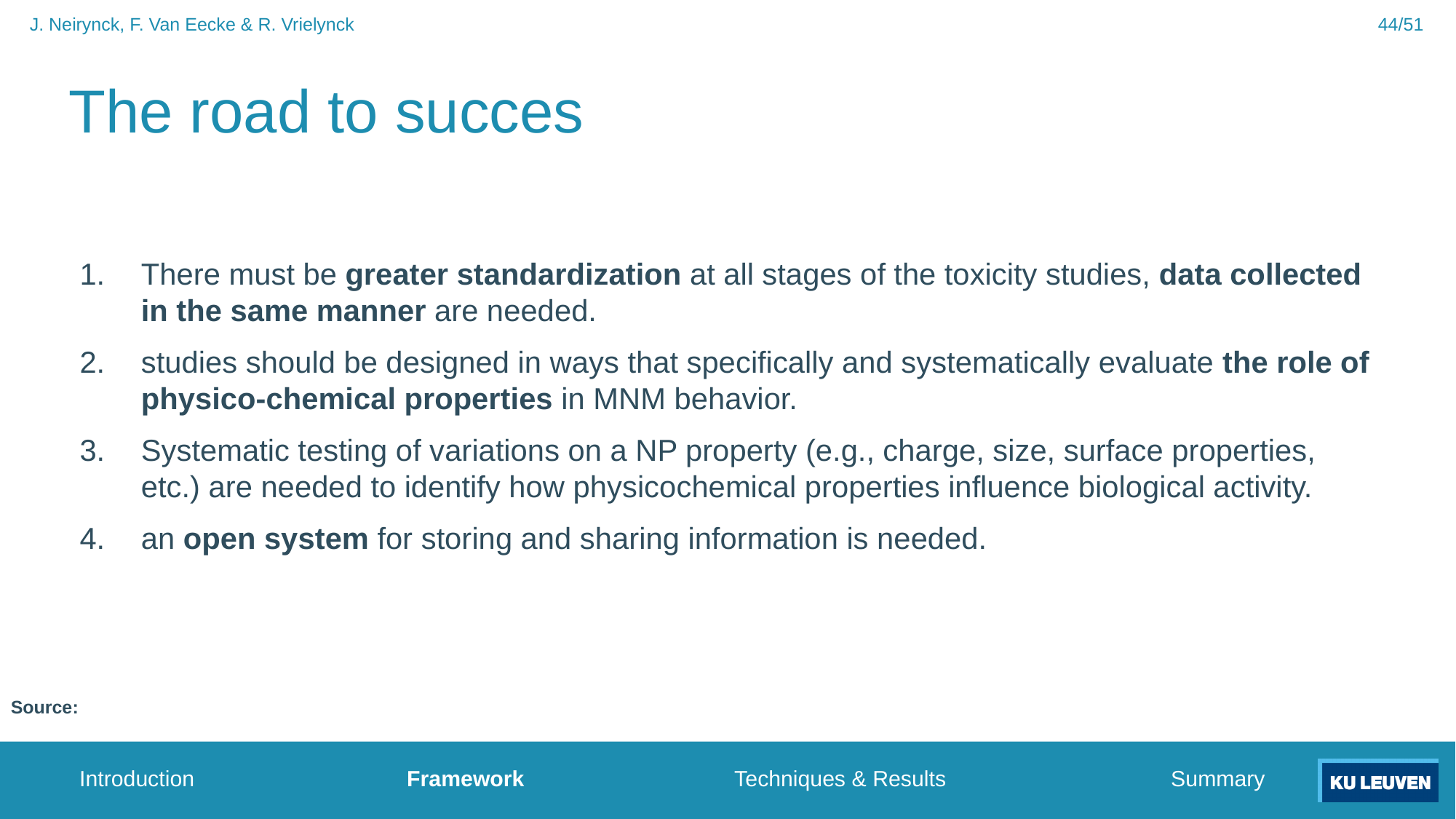

44/51
J. Neirynck, F. Van Eecke & R. Vrielynck
# The road to succes

There must be greater standardization at all stages of the toxicity studies, data collected in the same manner are needed.
studies should be designed in ways that specifically and systematically evaluate the role of physico-chemical properties in MNM behavior.
Systematic testing of variations on a NP property (e.g., charge, size, surface properties, etc.) are needed to identify how physicochemical properties influence biological activity.
an open system for storing and sharing information is needed.

Source:
Introduction		Framework		Techniques & Results			Summary